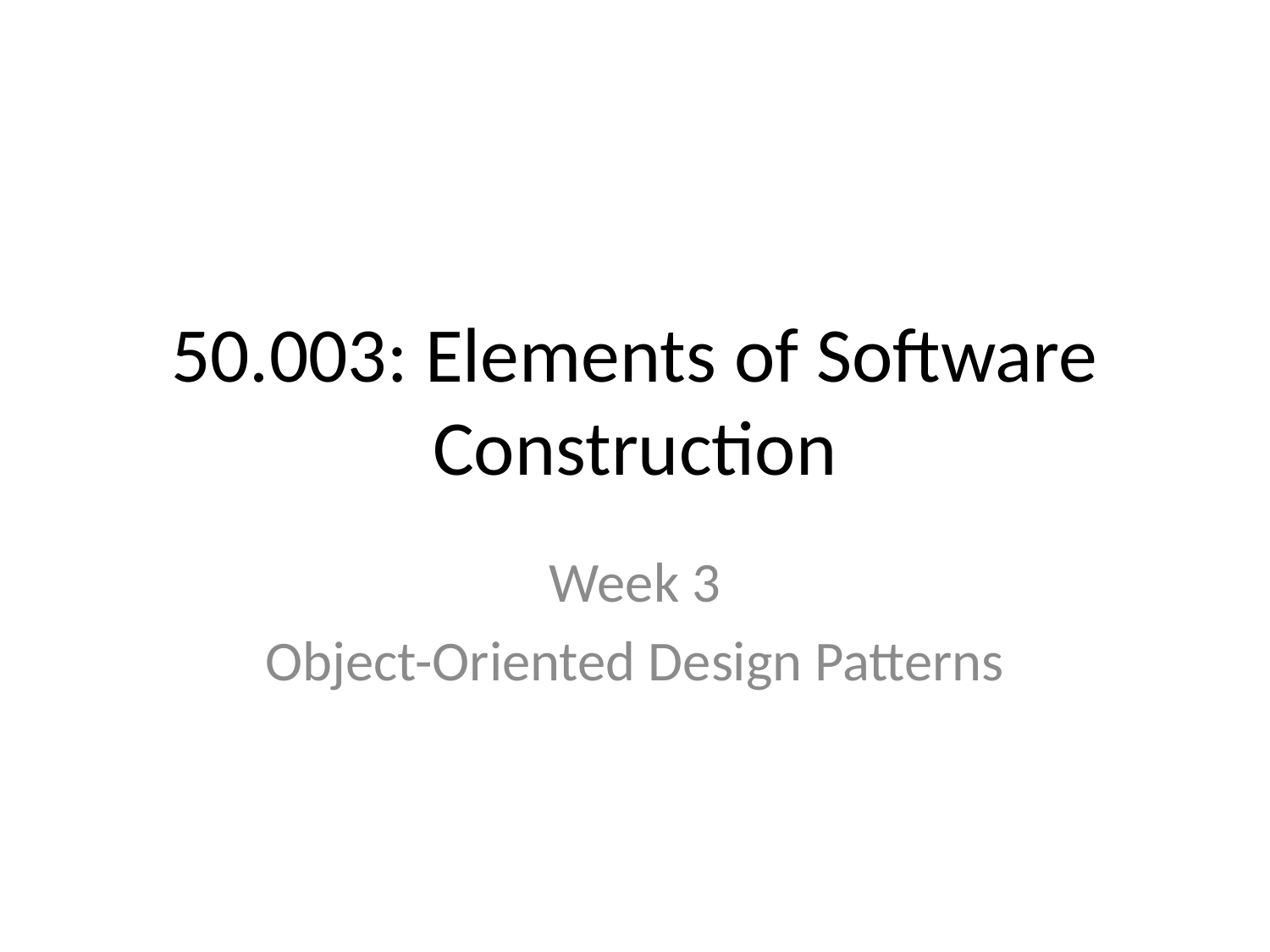

# 50.003: Elements of Software Construction
Week 3
Object-Oriented Design Patterns